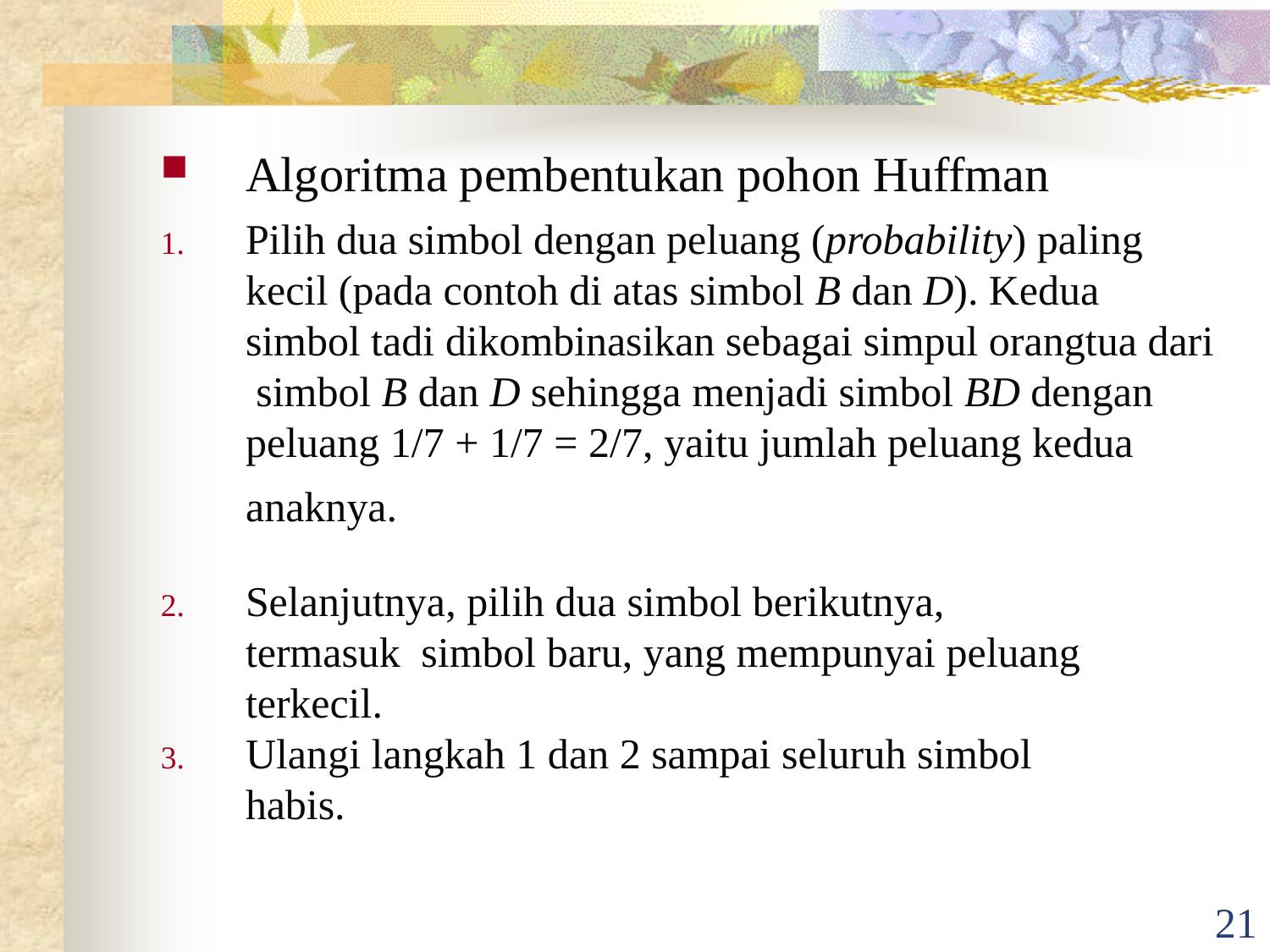

Algoritma pembentukan pohon Huffman
Pilih dua simbol dengan peluang (probability) paling  kecil (pada contoh di atas simbol B dan D). Kedua  simbol tadi dikombinasikan sebagai simpul orangtua dari  simbol B dan D sehingga menjadi simbol BD dengan  peluang 1/7 + 1/7 = 2/7, yaitu jumlah peluang kedua
anaknya.

Selanjutnya, pilih dua simbol berikutnya, termasuk  simbol baru, yang mempunyai peluang terkecil.
Ulangi langkah 1 dan 2 sampai seluruh simbol habis.
21